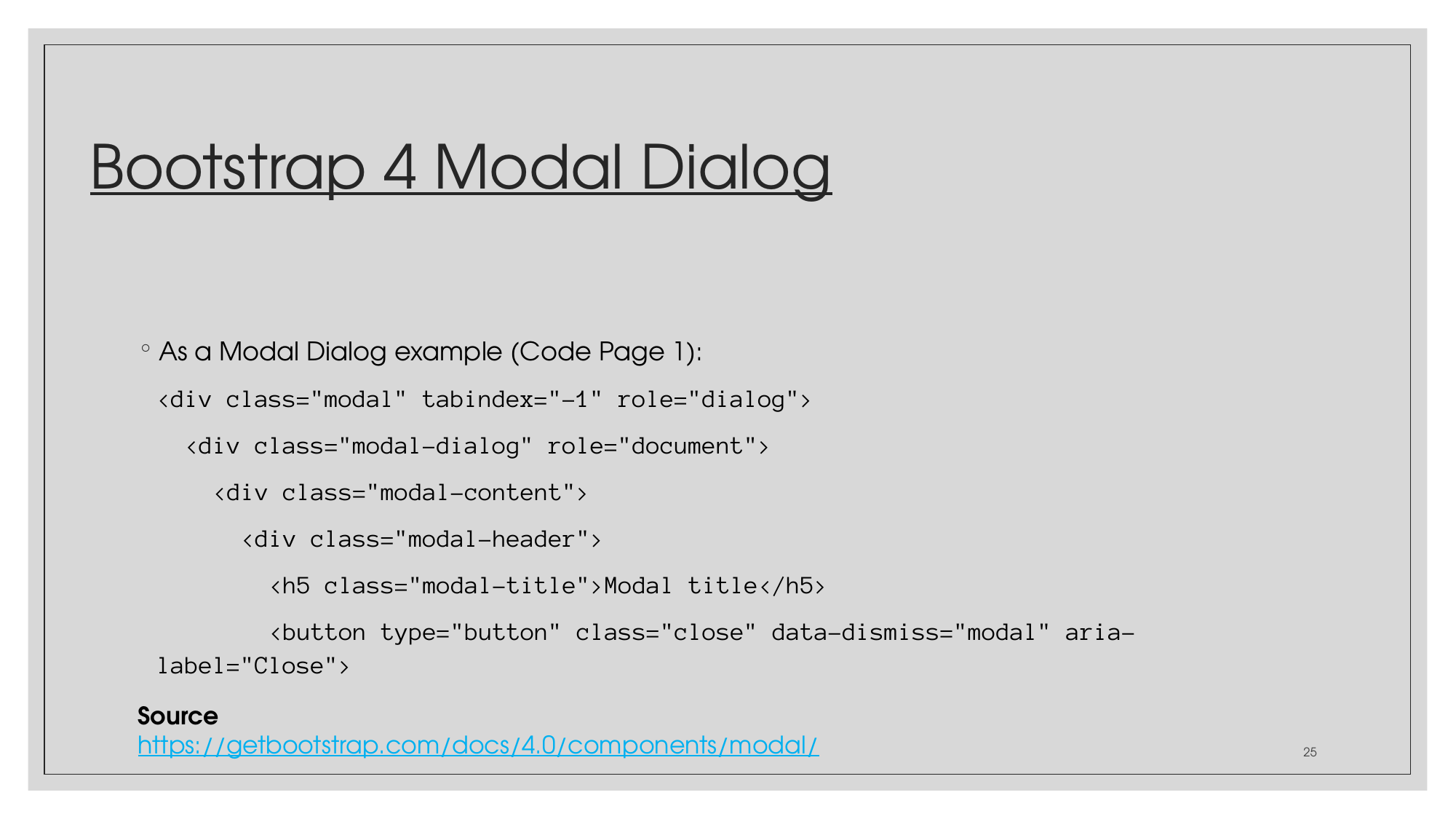

# Bootstrap 4 Modal Dialog
As a Modal Dialog example (Code Page 1):
<div class="modal" tabindex="-1" role="dialog">
  <div class="modal-dialog" role="document">
    <div class="modal-content">
      <div class="modal-header">
        <h5 class="modal-title">Modal title</h5>
        <button type="button" class="close" data-dismiss="modal" aria-label="Close">

Source
https://getbootstrap.com/docs/4.0/components/modal/
25